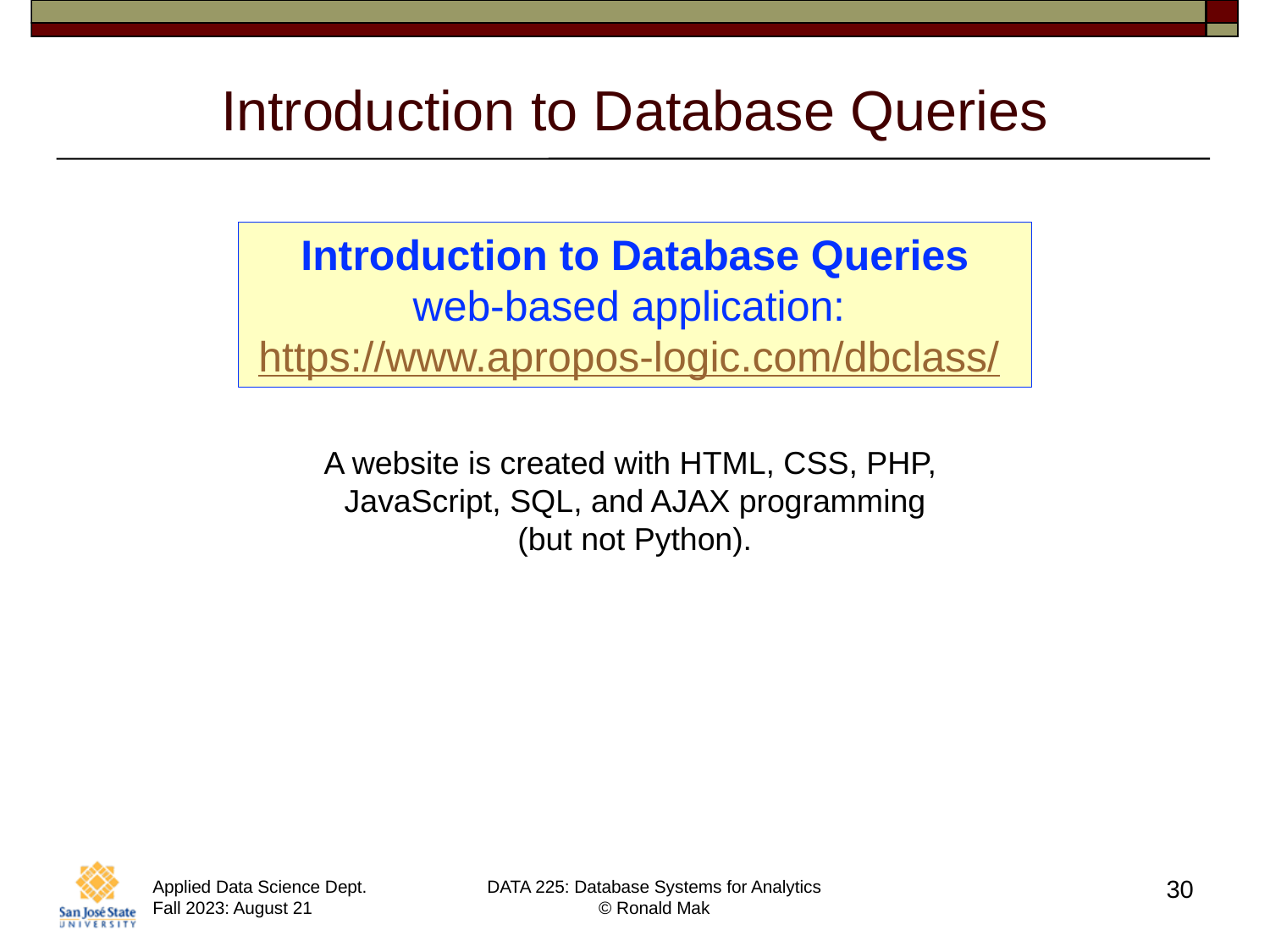

# Introduction to Database Queries
Introduction to Database Queries
web-based application:
https://www.apropos-logic.com/dbclass/
A website is created with HTML, CSS, PHP,
JavaScript, SQL, and AJAX programming
(but not Python).
30